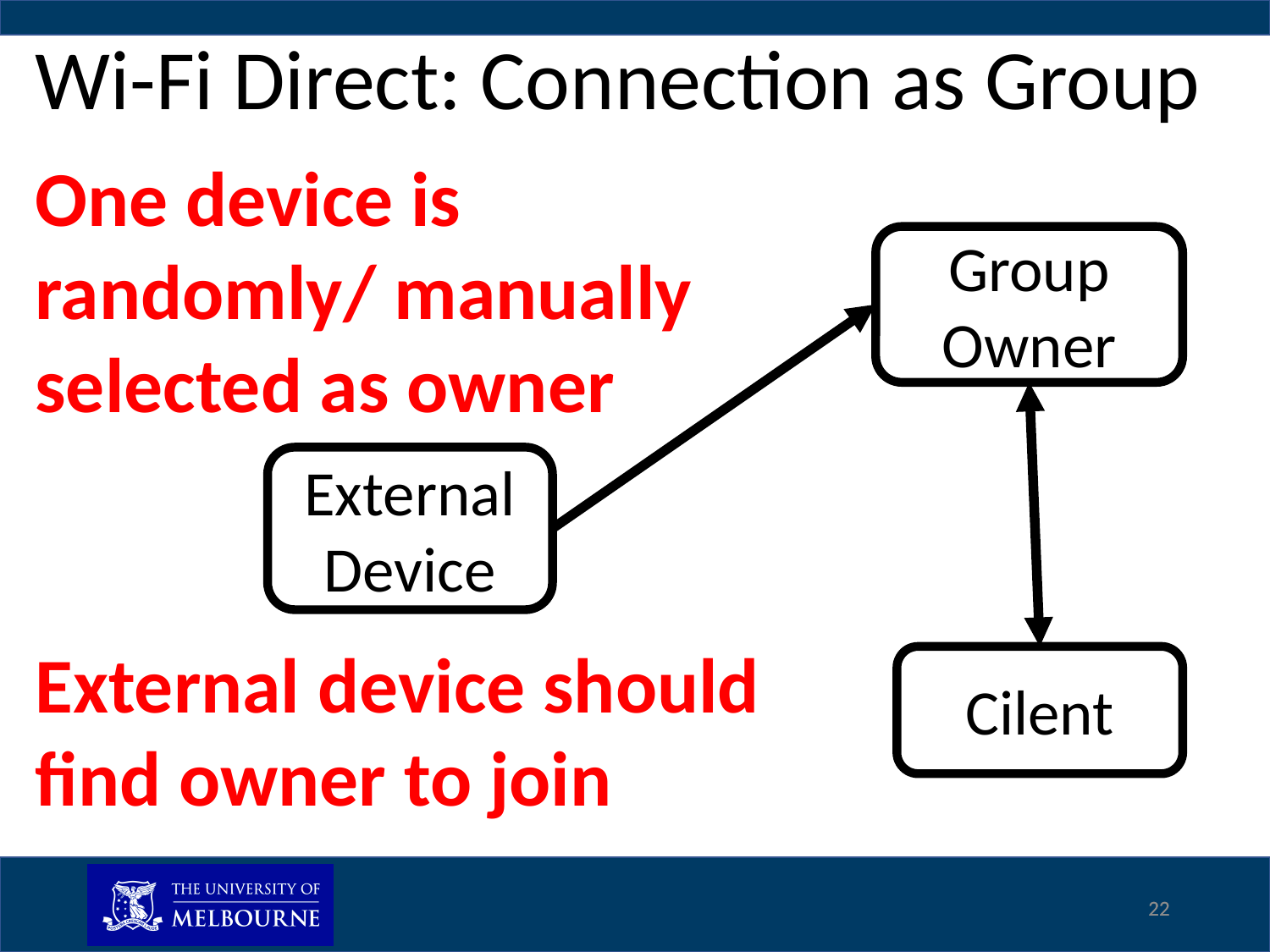

# Wi-Fi Direct: Connection as Group
One device is randomly/ manually selected as owner
Group
Owner
External Device
External device should find owner to join
Cilent
22
22